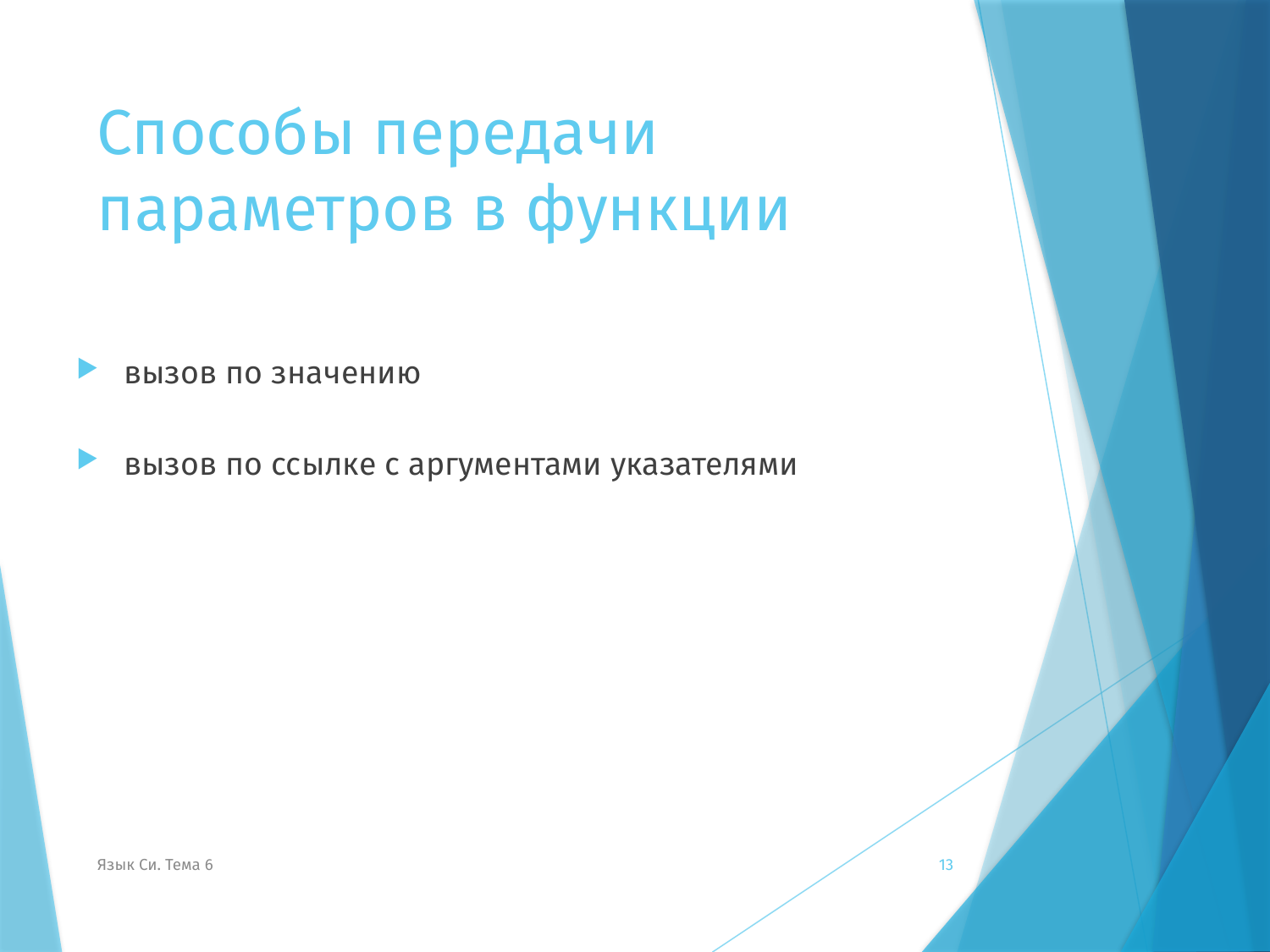

# Способы передачи параметров в функции
вызов по значению
вызов по ссылке с аргументами указателями
Язык Си. Тема 6
13